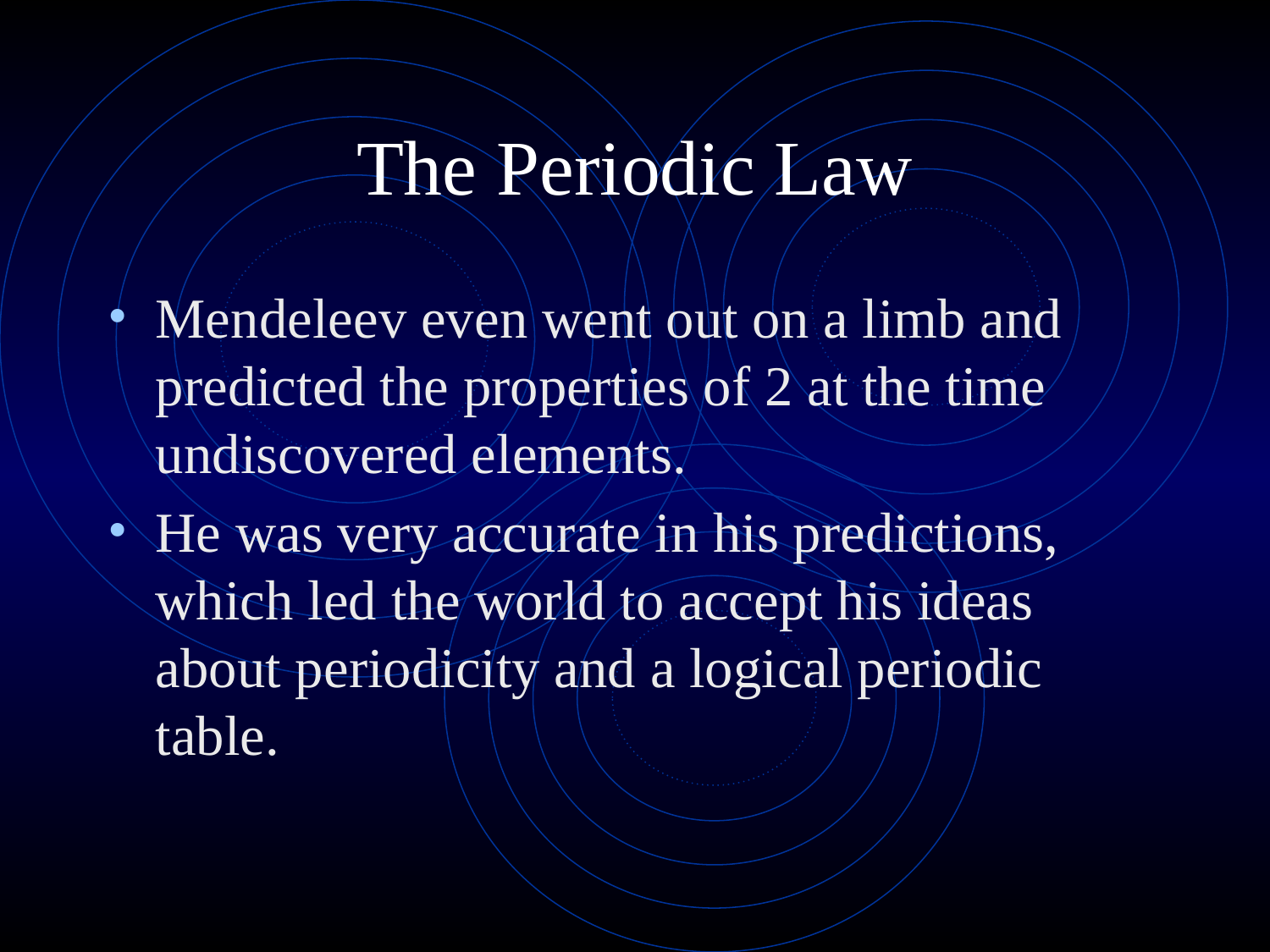

# The Periodic Law
Mendeleev even went out on a limb and predicted the properties of 2 at the time undiscovered elements.
He was very accurate in his predictions, which led the world to accept his ideas about periodicity and a logical periodic table.